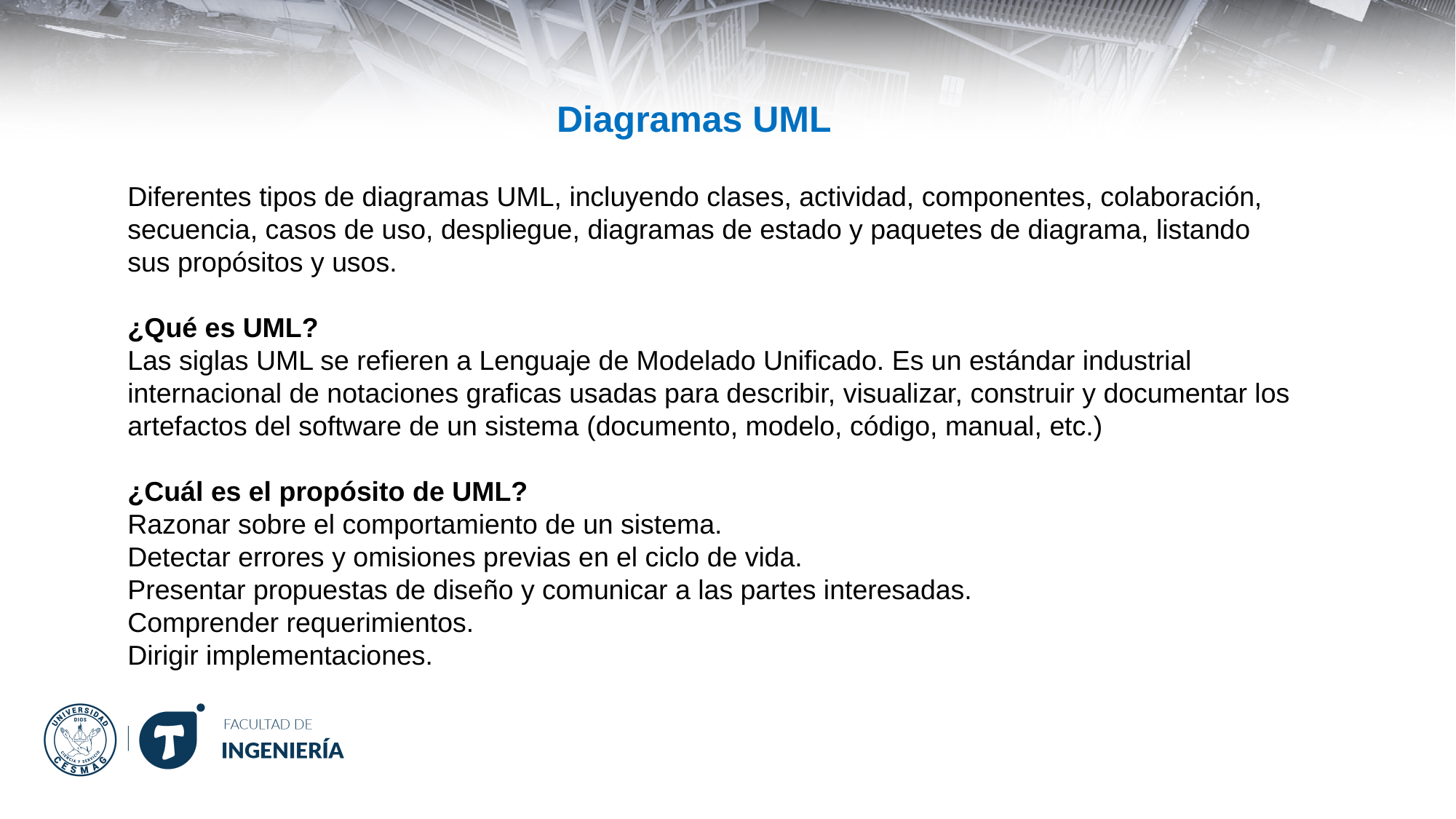

Diagramas UML
Diferentes tipos de diagramas UML, incluyendo clases, actividad, componentes, colaboración, secuencia, casos de uso, despliegue, diagramas de estado y paquetes de diagrama, listando sus propósitos y usos.

¿Qué es UML?
Las siglas UML se refieren a Lenguaje de Modelado Unificado. Es un estándar industrial internacional de notaciones graficas usadas para describir, visualizar, construir y documentar los artefactos del software de un sistema (documento, modelo, código, manual, etc.)

¿Cuál es el propósito de UML?
Razonar sobre el comportamiento de un sistema.
Detectar errores y omisiones previas en el ciclo de vida.
Presentar propuestas de diseño y comunicar a las partes interesadas.
Comprender requerimientos.
Dirigir implementaciones.